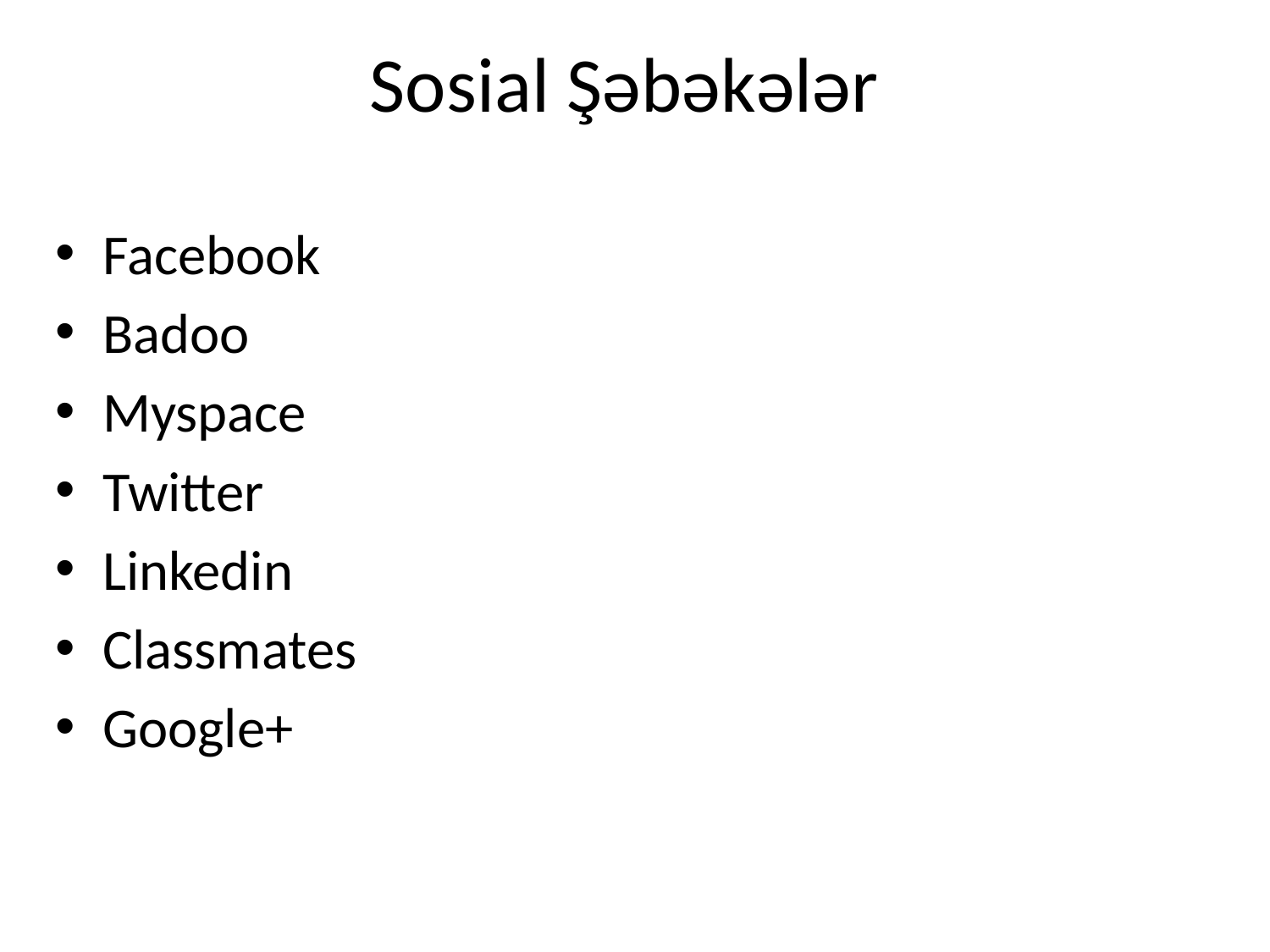

# Sosial Şəbəkələr
Facebook
Badoo
Myspace
Twitter
Linkedin
Classmates
Google+